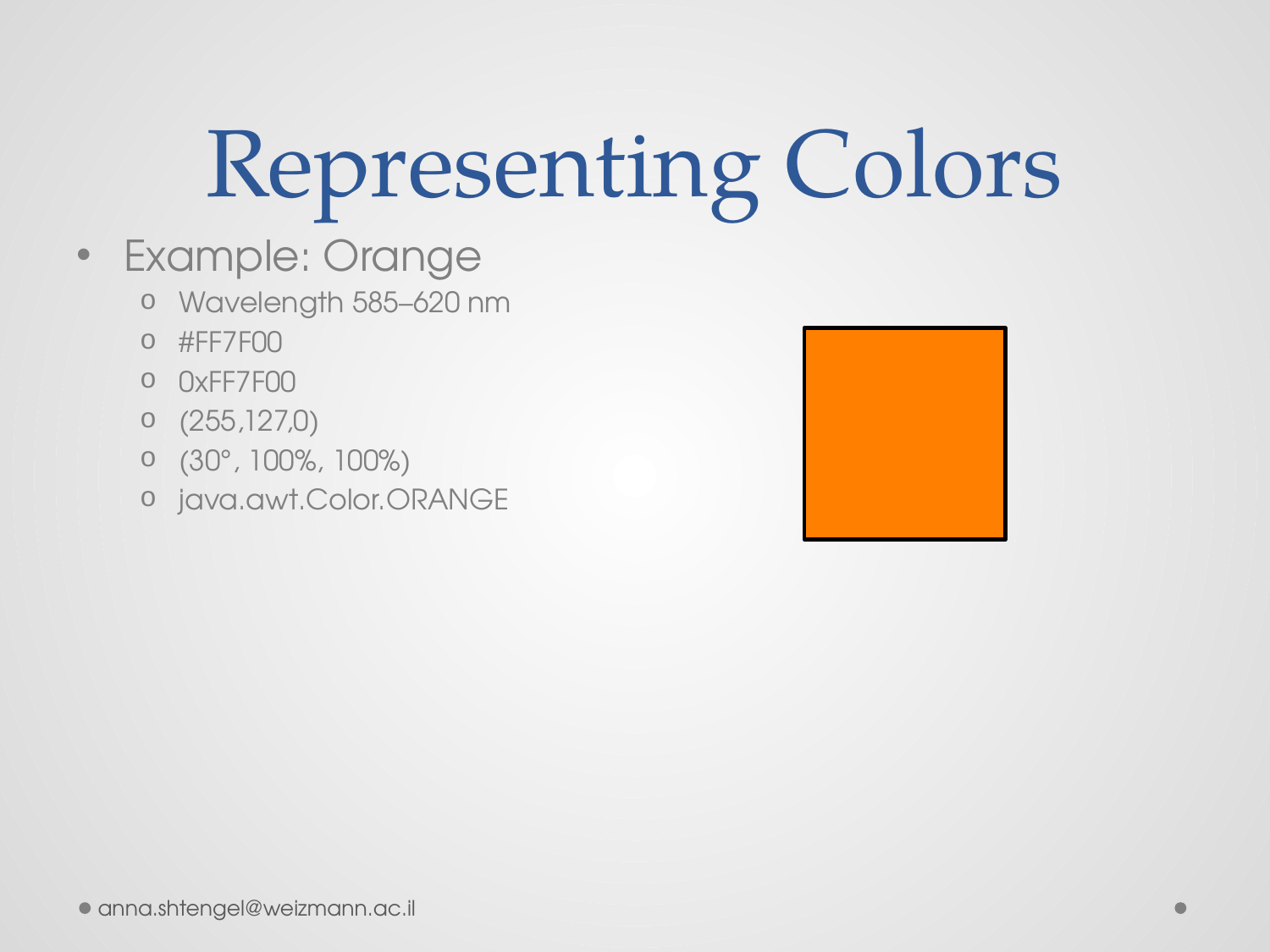

# Representing Colors
Example: Orange
Wavelength 585–620 nm
#FF7F00
0xFF7F00
(255,127,0)
(30°, 100%, 100%)
java.awt.Color.ORANGE

anna.shtengel@weizmann.ac.il